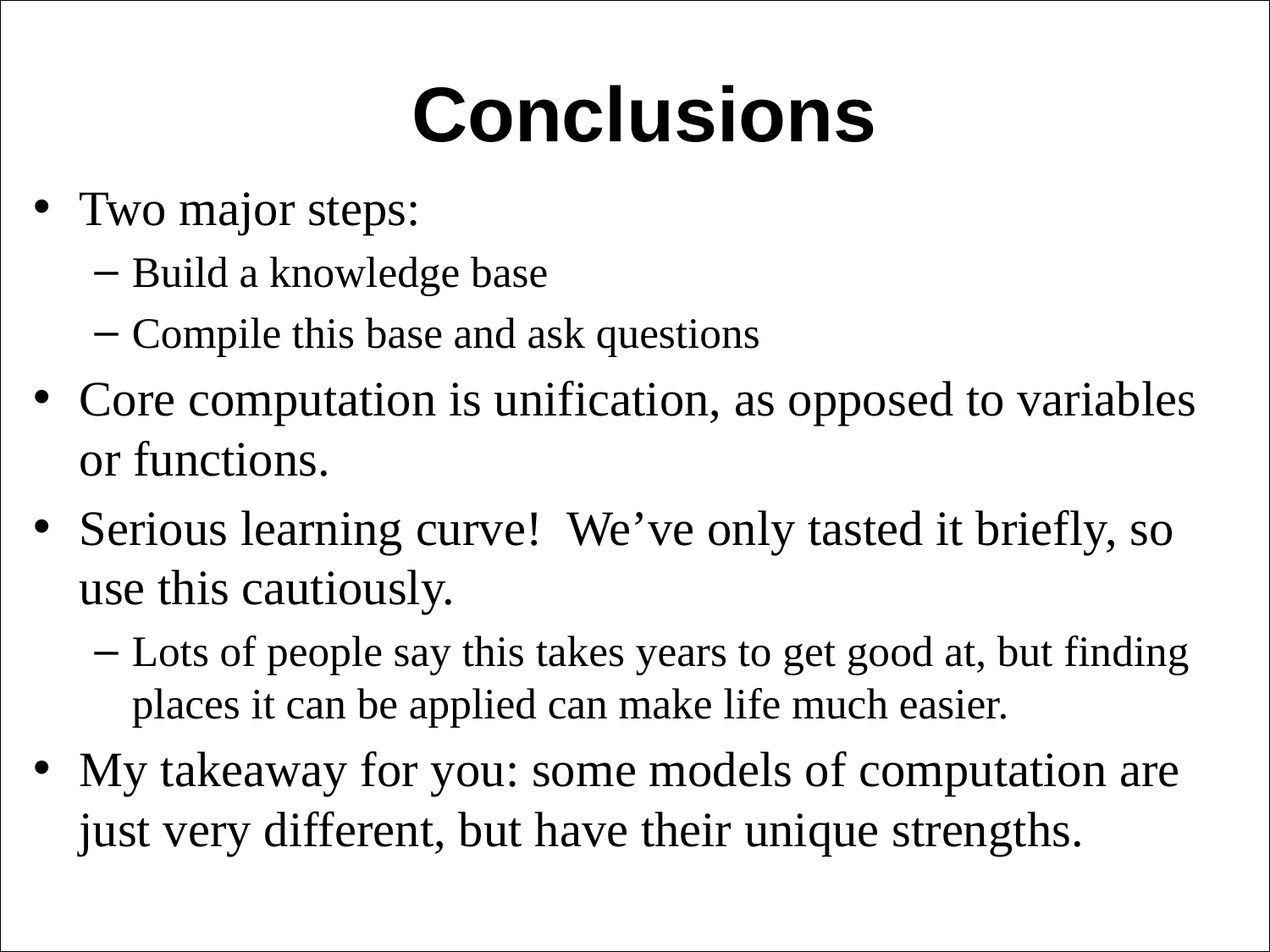

Conclusions
Two major steps:
Build a knowledge base
Compile this base and ask questions
Core computation is unification, as opposed to variables or functions.
Serious learning curve!  We’ve only tasted it briefly, so use this cautiously.
Lots of people say this takes years to get good at, but finding places it can be applied can make life much easier.
My takeaway for you: some models of computation are just very different, but have their unique strengths.